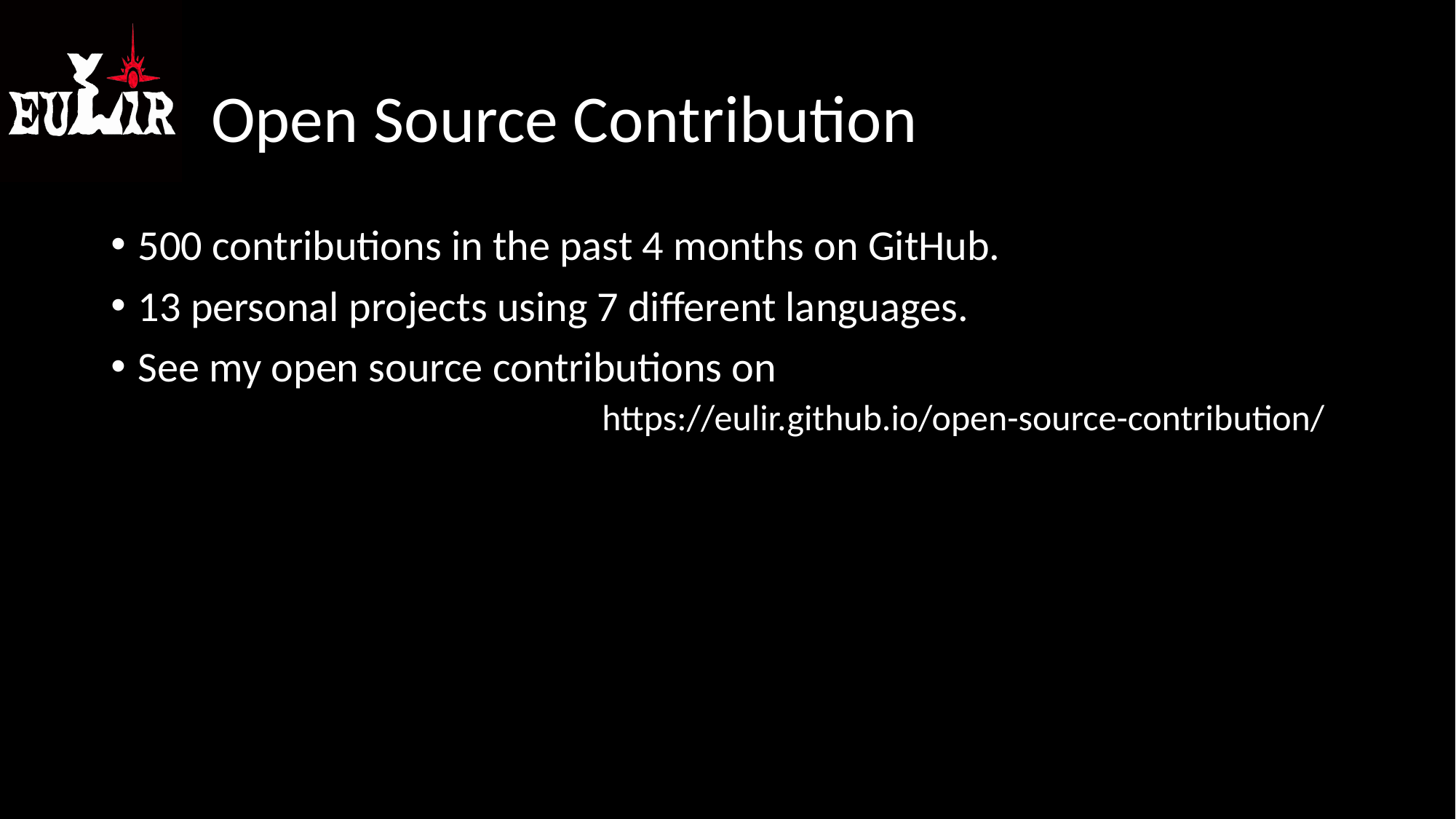

# Open Source Contribution
500 contributions in the past 4 months on GitHub.
13 personal projects using 7 different languages.
See my open source contributions on
				https://eulir.github.io/open-source-contribution/